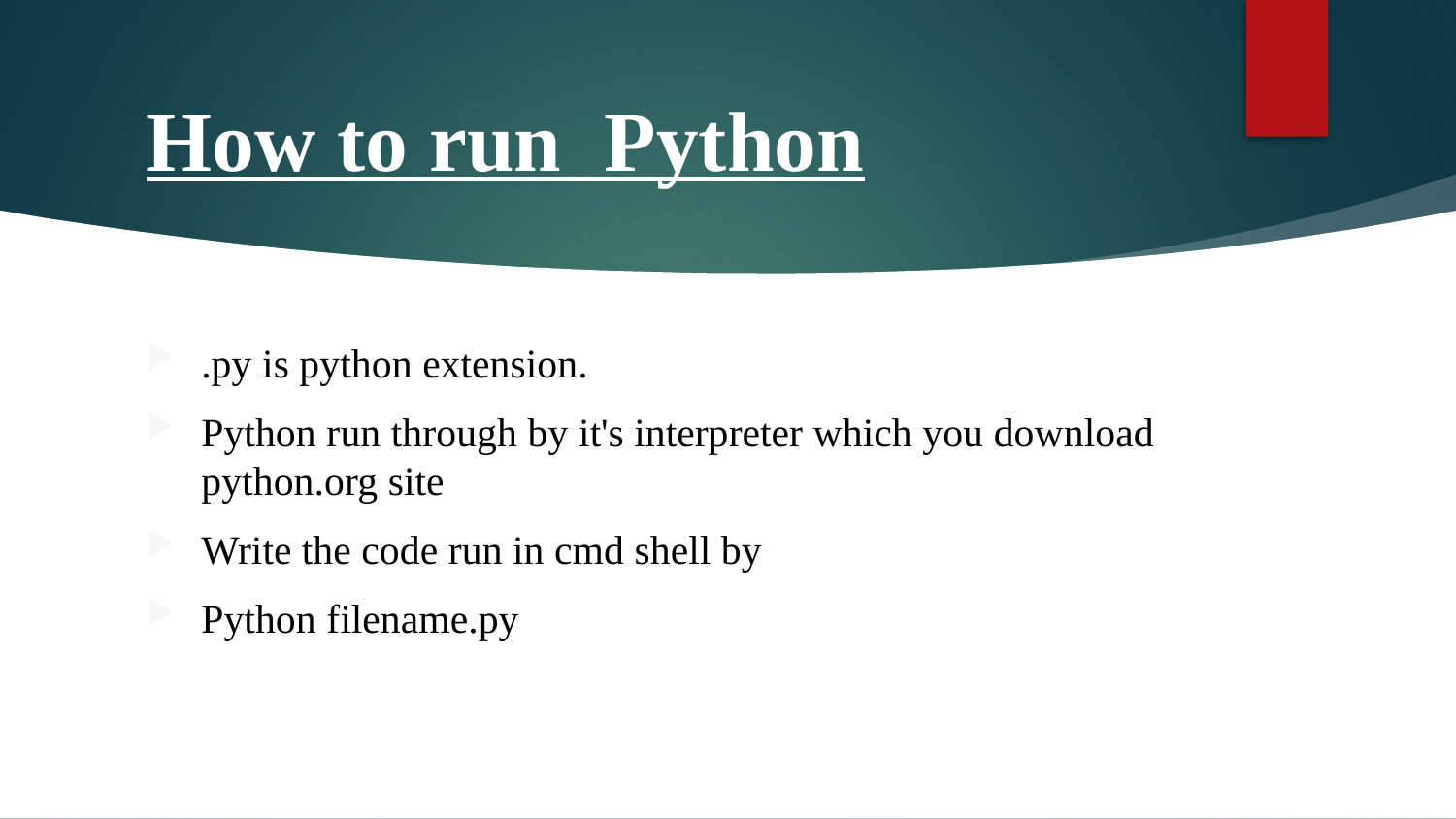

# How to run  Python

.py is python extension.
Python run through by it's interpreter which you download python.org site
Write the code run in cmd shell by
Python filename.py